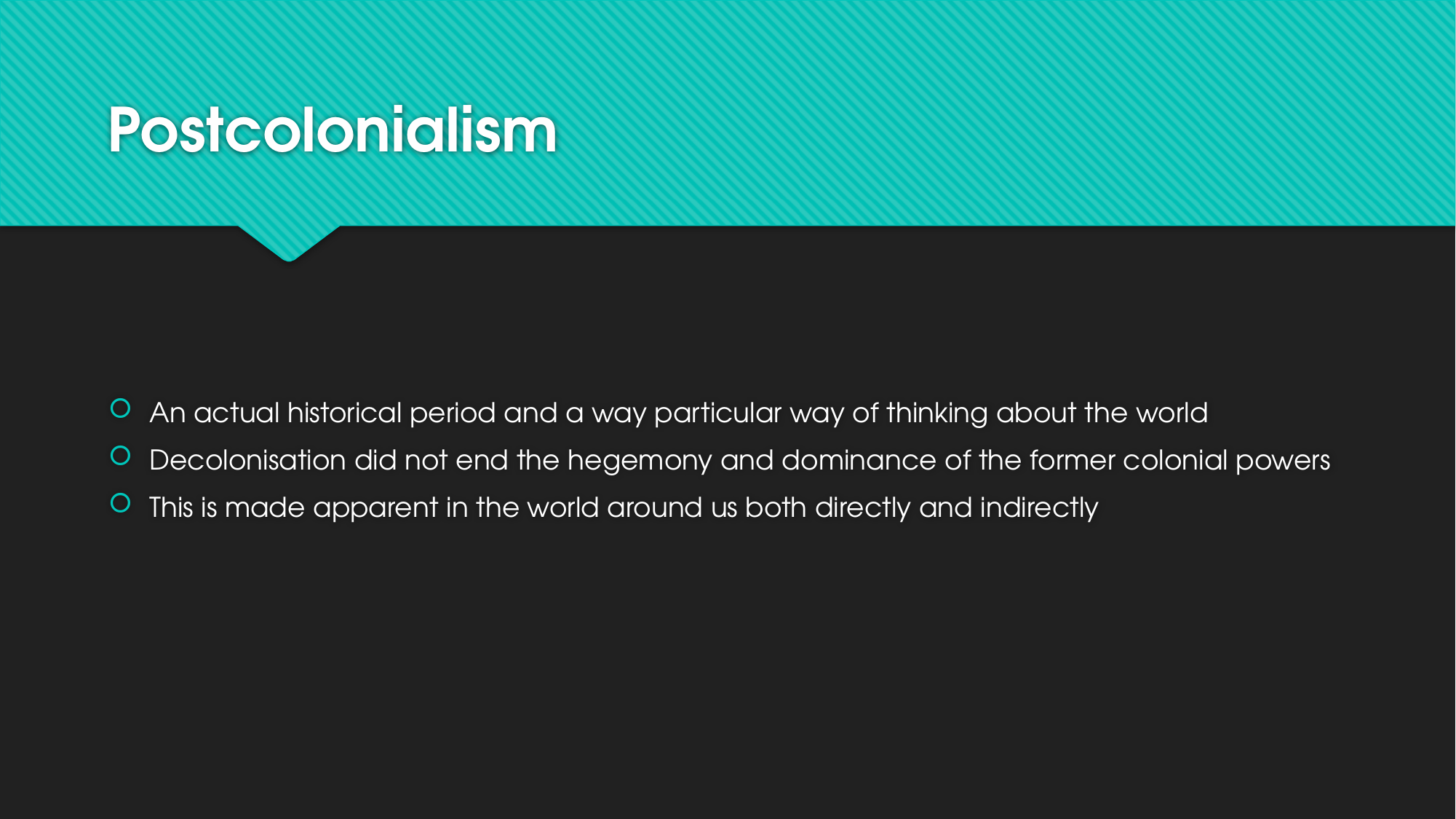

# Postcolonialism
An actual historical period and a way particular way of thinking about the world
Decolonisation did not end the hegemony and dominance of the former colonial powers
This is made apparent in the world around us both directly and indirectly